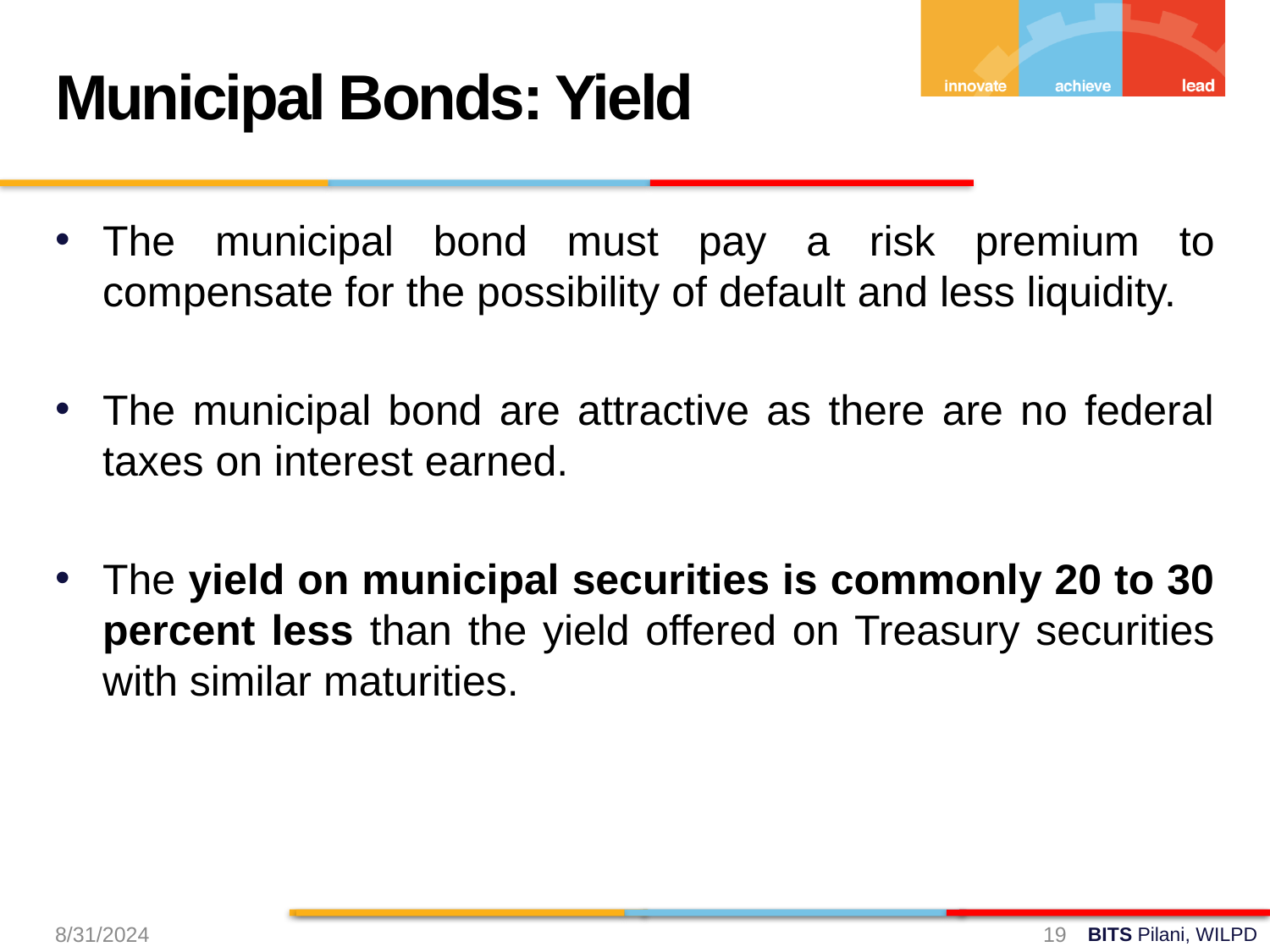

Municipal Bonds: Yield
The municipal bond must pay a risk premium to compensate for the possibility of default and less liquidity.

The municipal bond are attractive as there are no federal taxes on interest earned.

The yield on municipal securities is commonly 20 to 30 percent less than the yield offered on Treasury securities with similar maturities.

8/31/2024
19